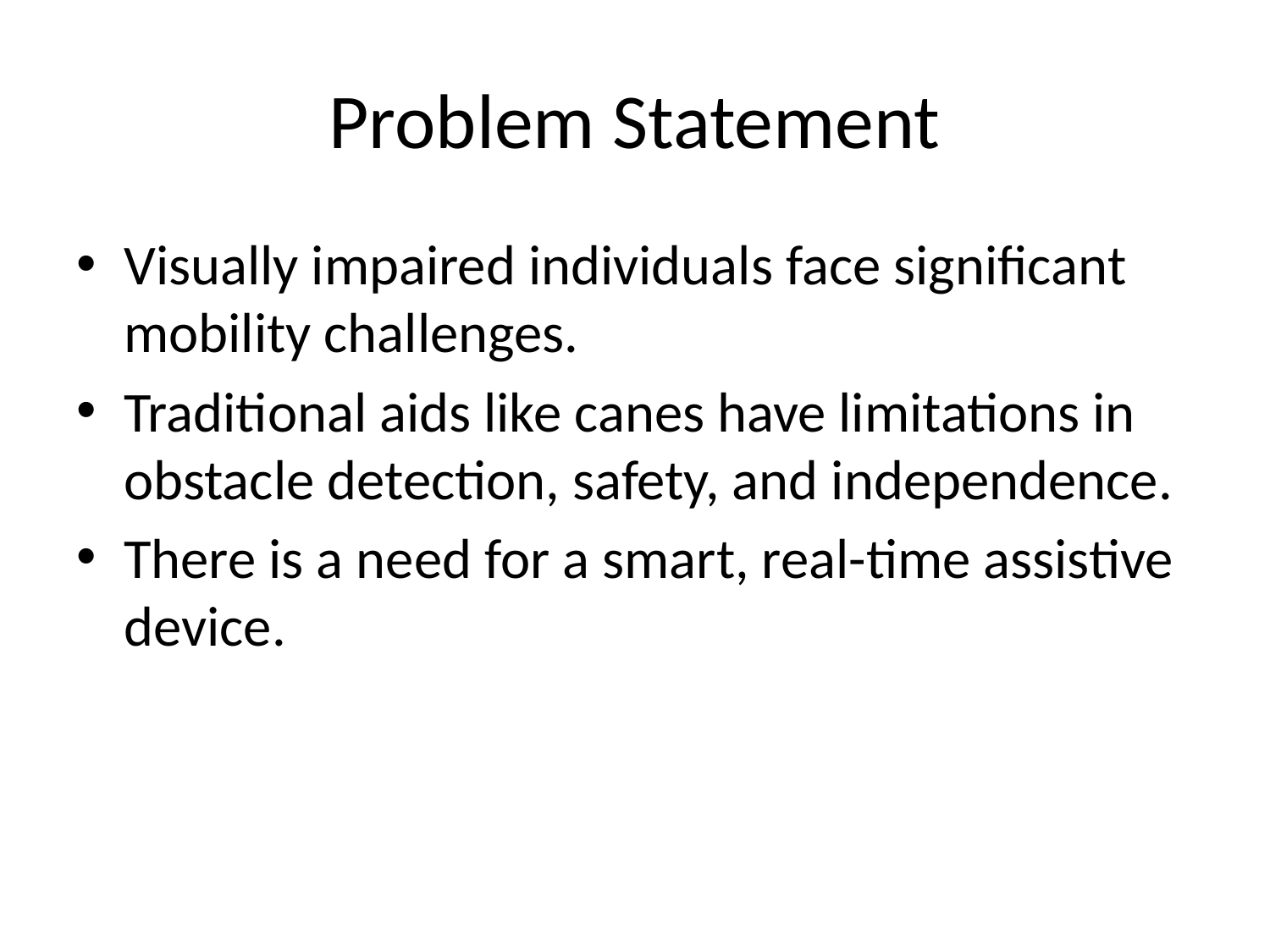

# Problem Statement
Visually impaired individuals face significant mobility challenges.
Traditional aids like canes have limitations in obstacle detection, safety, and independence.
There is a need for a smart, real-time assistive device.